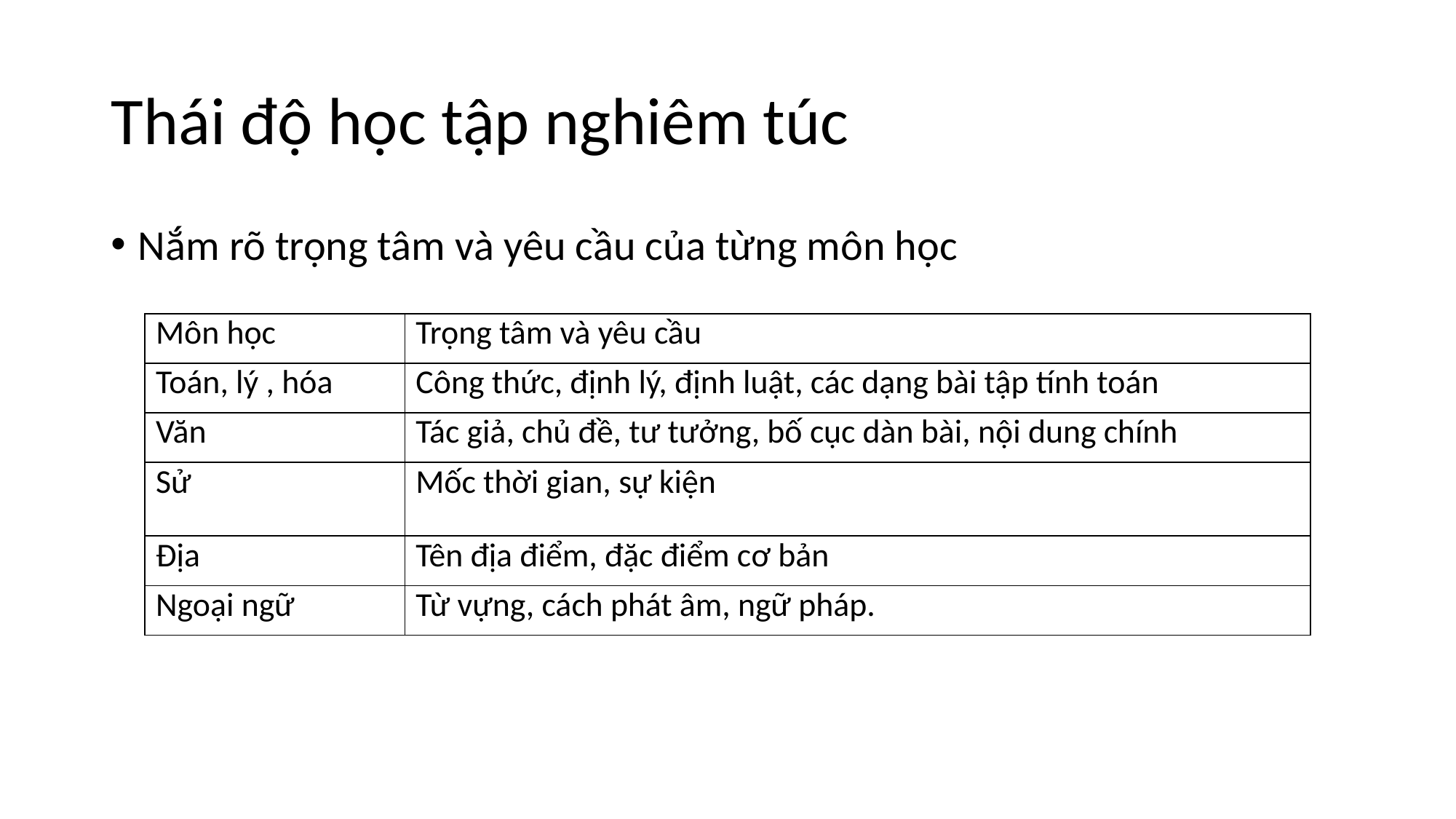

# Thái độ học tập nghiêm túc
Nắm rõ trọng tâm và yêu cầu của từng môn học

| Môn học | Trọng tâm và yêu cầu |
| --- | --- |
| Toán, lý , hóa | Công thức, định lý, định luật, các dạng bài tập tính toán |
| Văn | Tác giả, chủ đề, tư tưởng, bố cục dàn bài, nội dung chính |
| Sử | Mốc thời gian, sự kiện |
| Địa | Tên địa điểm, đặc điểm cơ bản |
| Ngoại ngữ | Từ vựng, cách phát âm, ngữ pháp. |